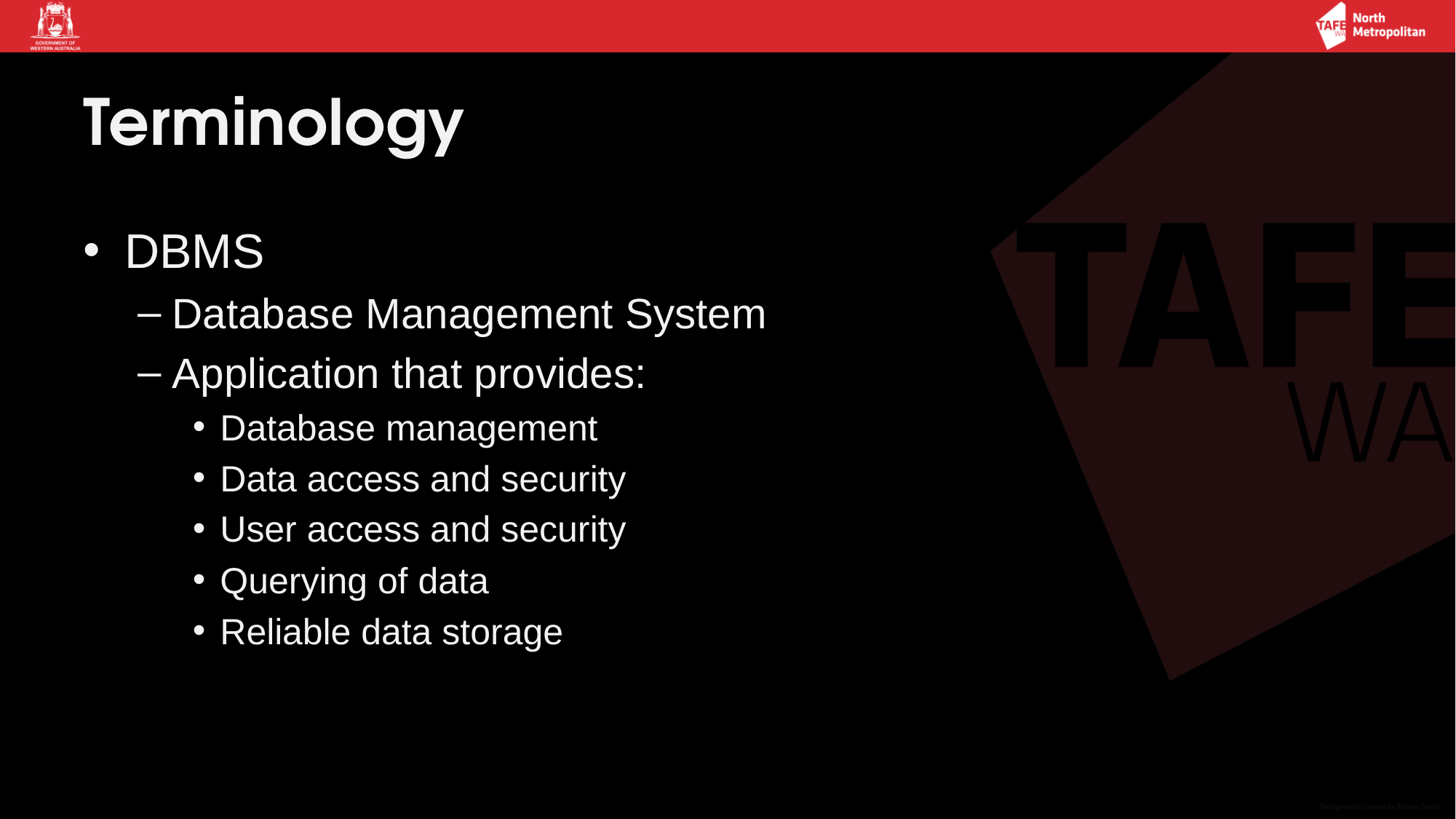

# Terminology
DBMS
Database Management System
Application that provides:
Database management
Data access and security
User access and security
Querying of data
Reliable data storage